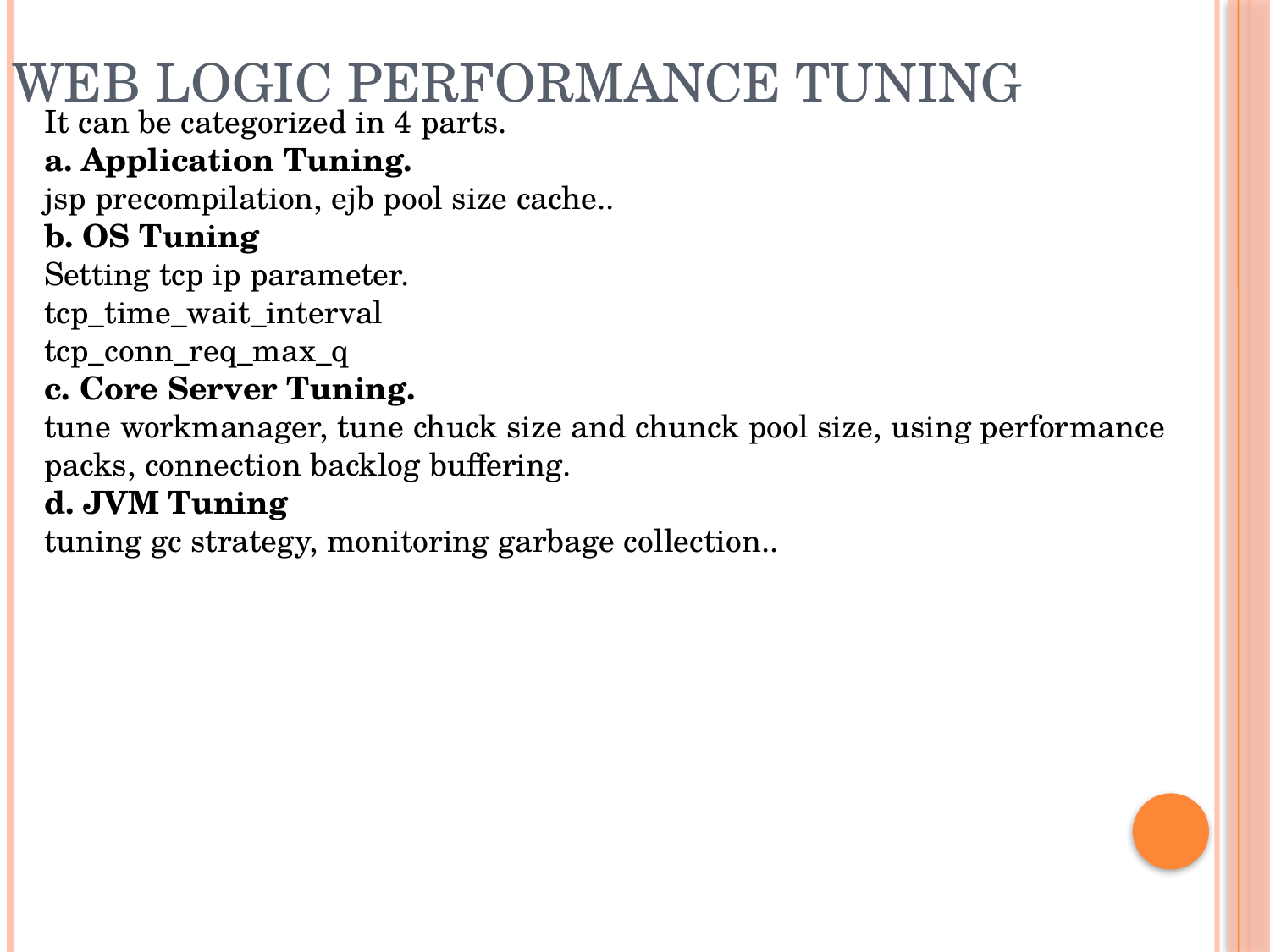

Web Logic performance tuning
It can be categorized in 4 parts.
a. Application Tuning.
jsp precompilation, ejb pool size cache..
b. OS Tuning
Setting tcp ip parameter.
tcp_time_wait_interval
tcp_conn_req_max_q
c. Core Server Tuning.
tune workmanager, tune chuck size and chunck pool size, using performance packs, connection backlog buffering.
d. JVM Tuning
tuning gc strategy, monitoring garbage collection..